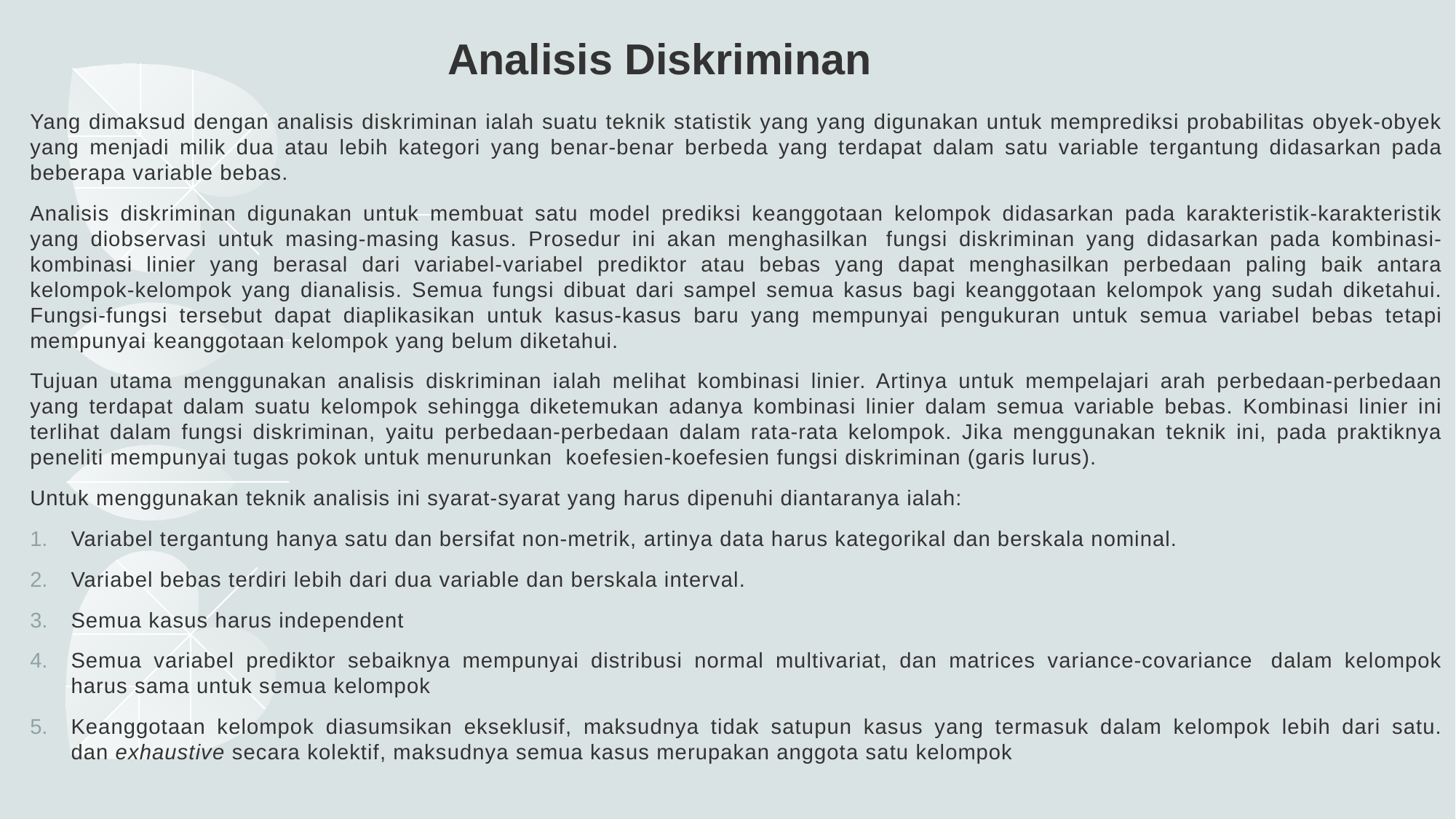

# Analisis Diskriminan
Yang dimaksud dengan analisis diskriminan ialah suatu teknik statistik yang yang digunakan untuk memprediksi probabilitas obyek-obyek yang menjadi milik dua atau lebih kategori yang benar-benar berbeda yang terdapat dalam satu variable tergantung didasarkan pada beberapa variable bebas.
Analisis diskriminan digunakan untuk membuat satu model prediksi keanggotaan kelompok didasarkan pada karakteristik-karakteristik yang diobservasi untuk masing-masing kasus. Prosedur ini akan menghasilkan  fungsi diskriminan yang didasarkan pada kombinasi-kombinasi linier yang berasal dari variabel-variabel prediktor atau bebas yang dapat menghasilkan perbedaan paling baik antara kelompok-kelompok yang dianalisis. Semua fungsi dibuat dari sampel semua kasus bagi keanggotaan kelompok yang sudah diketahui. Fungsi-fungsi tersebut dapat diaplikasikan untuk kasus-kasus baru yang mempunyai pengukuran untuk semua variabel bebas tetapi mempunyai keanggotaan kelompok yang belum diketahui.
Tujuan utama menggunakan analisis diskriminan ialah melihat kombinasi linier. Artinya untuk mempelajari arah perbedaan-perbedaan yang terdapat dalam suatu kelompok sehingga diketemukan adanya kombinasi linier dalam semua variable bebas. Kombinasi linier ini terlihat dalam fungsi diskriminan, yaitu perbedaan-perbedaan dalam rata-rata kelompok. Jika menggunakan teknik ini, pada praktiknya peneliti mempunyai tugas pokok untuk menurunkan  koefesien-koefesien fungsi diskriminan (garis lurus).
Untuk menggunakan teknik analisis ini syarat-syarat yang harus dipenuhi diantaranya ialah:
Variabel tergantung hanya satu dan bersifat non-metrik, artinya data harus kategorikal dan berskala nominal.
Variabel bebas terdiri lebih dari dua variable dan berskala interval.
Semua kasus harus independent
Semua variabel prediktor sebaiknya mempunyai distribusi normal multivariat, dan matrices variance-covariance  dalam kelompok harus sama untuk semua kelompok
Keanggotaan kelompok diasumsikan ekseklusif, maksudnya tidak satupun kasus yang termasuk dalam kelompok lebih dari satu. dan exhaustive secara kolektif, maksudnya semua kasus merupakan anggota satu kelompok